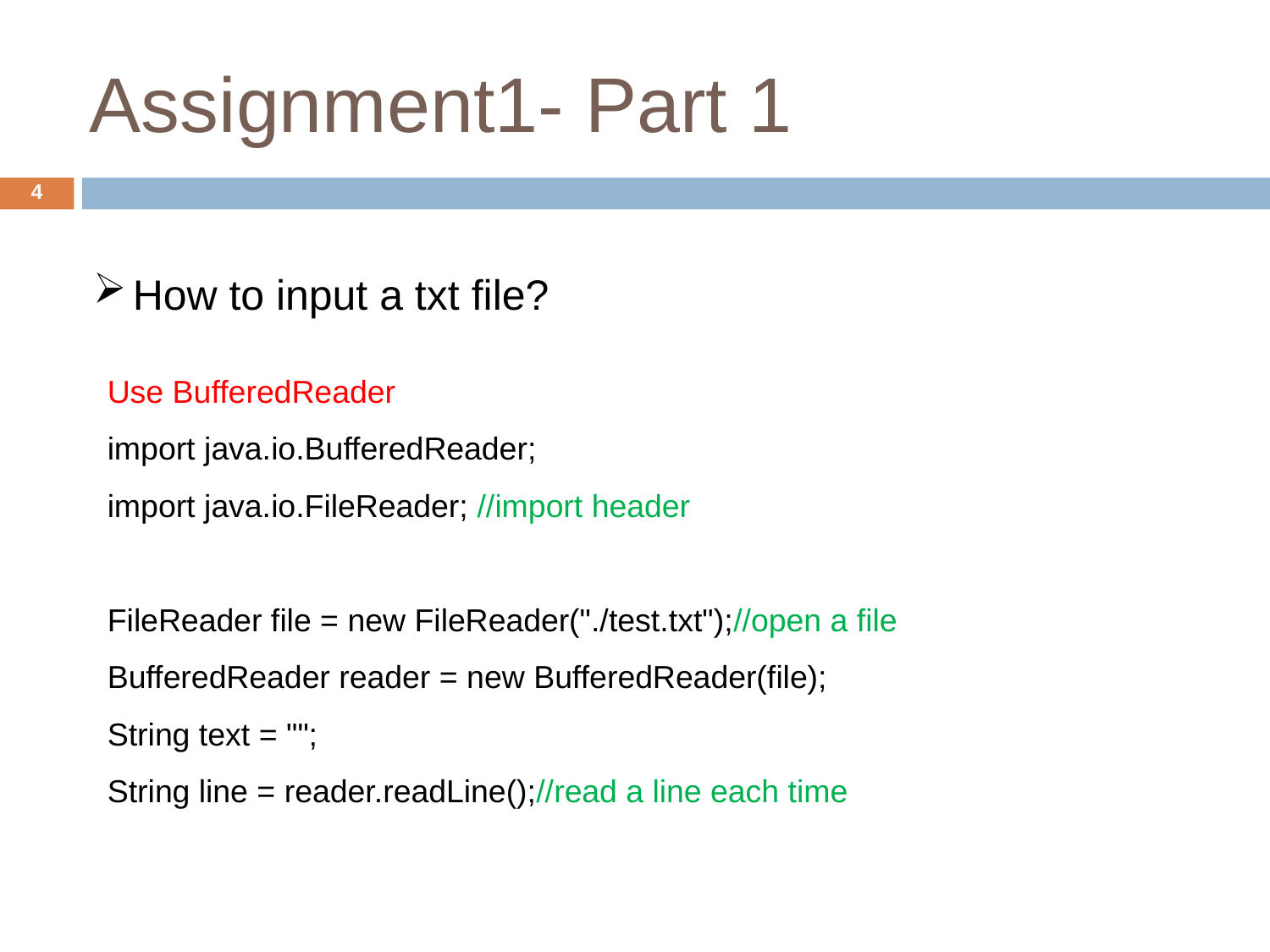

Assignment1- Part 1
4
How to input a txt file?
Use BufferedReader
import java.io.BufferedReader;
import java.io.FileReader; //import header

FileReader file = new FileReader("./test.txt");//open a file
BufferedReader reader = new BufferedReader(file);
String text = "";
String line = reader.readLine();//read a line each time